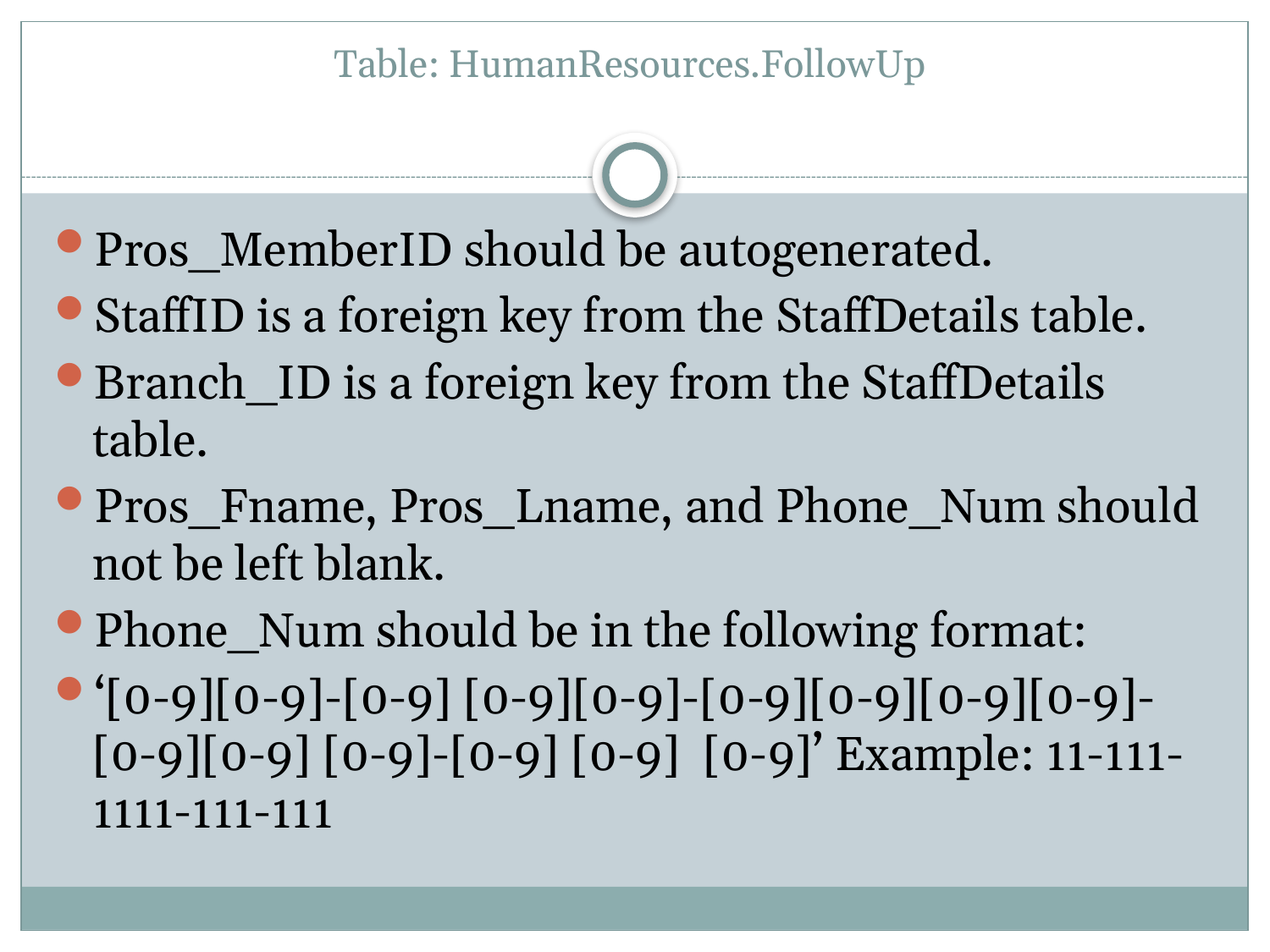

# Table: HumanResources.FollowUp
Pros_MemberID should be autogenerated.
StaffID is a foreign key from the StaffDetails table.
Branch_ID is a foreign key from the StaffDetails table.
Pros_Fname, Pros_Lname, and Phone_Num should not be left blank.
Phone_Num should be in the following format:
‘[0-9][0-9]-[0-9] [0-9][0-9]-[0-9][0-9][0-9][0-9]-[0-9][0-9] [0-9]-[0-9] [0-9]  [0-9]’ Example: 11-111-1111-111-111